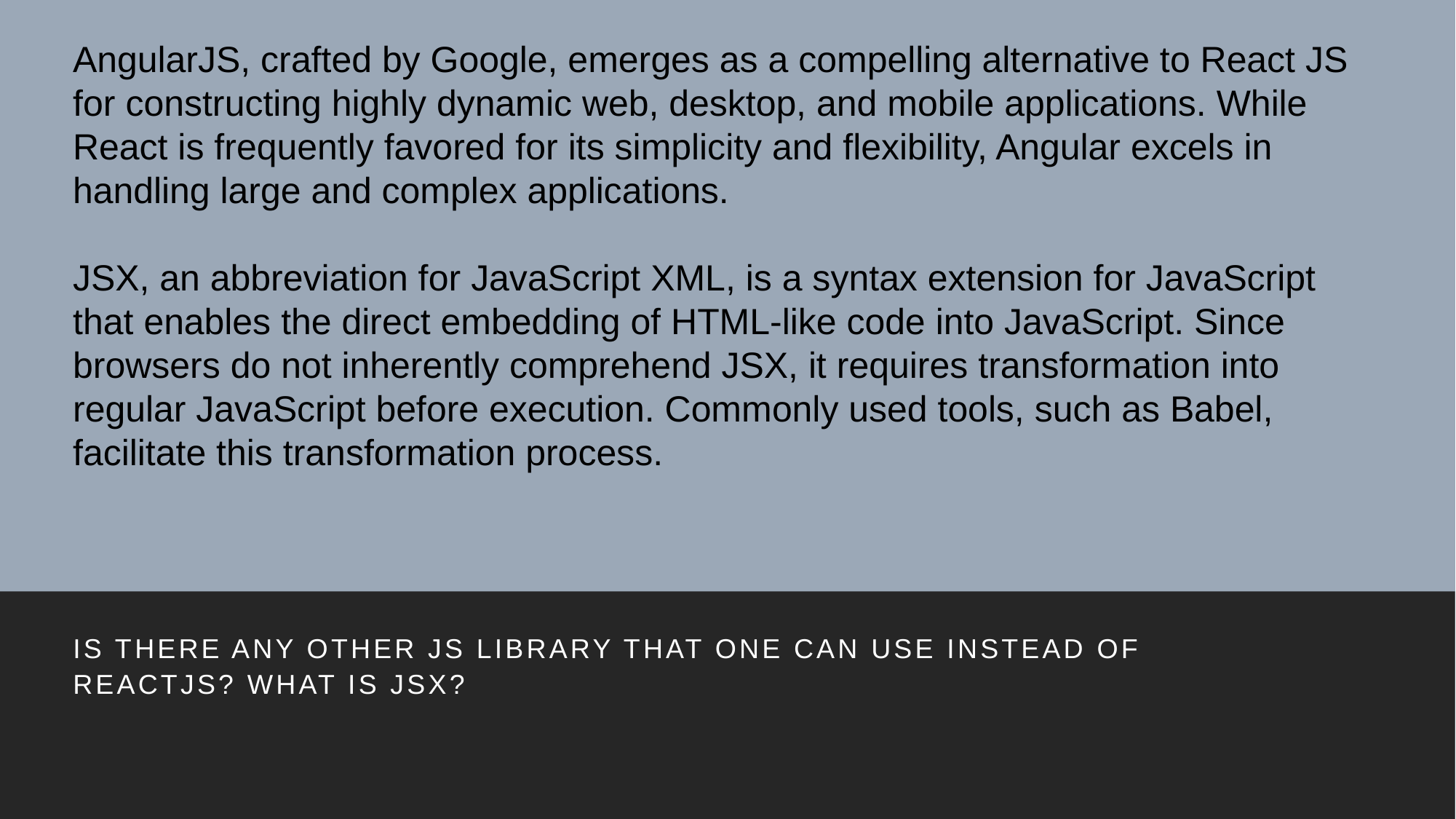

AngularJS, crafted by Google, emerges as a compelling alternative to React JS for constructing highly dynamic web, desktop, and mobile applications. While React is frequently favored for its simplicity and flexibility, Angular excels in handling large and complex applications.

JSX, an abbreviation for JavaScript XML, is a syntax extension for JavaScript that enables the direct embedding of HTML-like code into JavaScript. Since browsers do not inherently comprehend JSX, it requires transformation into regular JavaScript before execution. Commonly used tools, such as Babel, facilitate this transformation process.
#

Is there any other JS library that one can use instead of ReactJS? What is JSX?